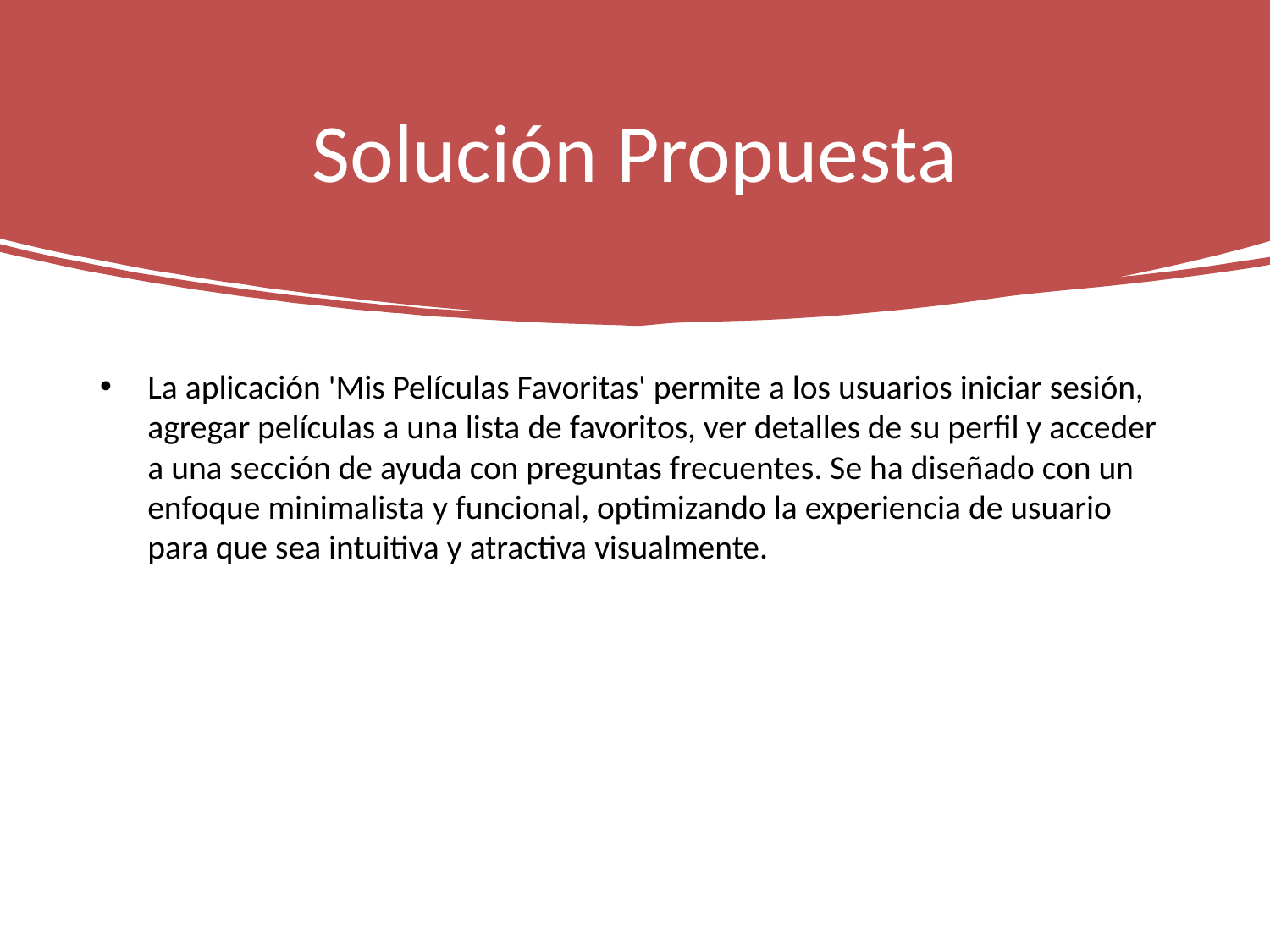

# Solución Propuesta
La aplicación 'Mis Películas Favoritas' permite a los usuarios iniciar sesión, agregar películas a una lista de favoritos, ver detalles de su perfil y acceder a una sección de ayuda con preguntas frecuentes. Se ha diseñado con un enfoque minimalista y funcional, optimizando la experiencia de usuario para que sea intuitiva y atractiva visualmente.